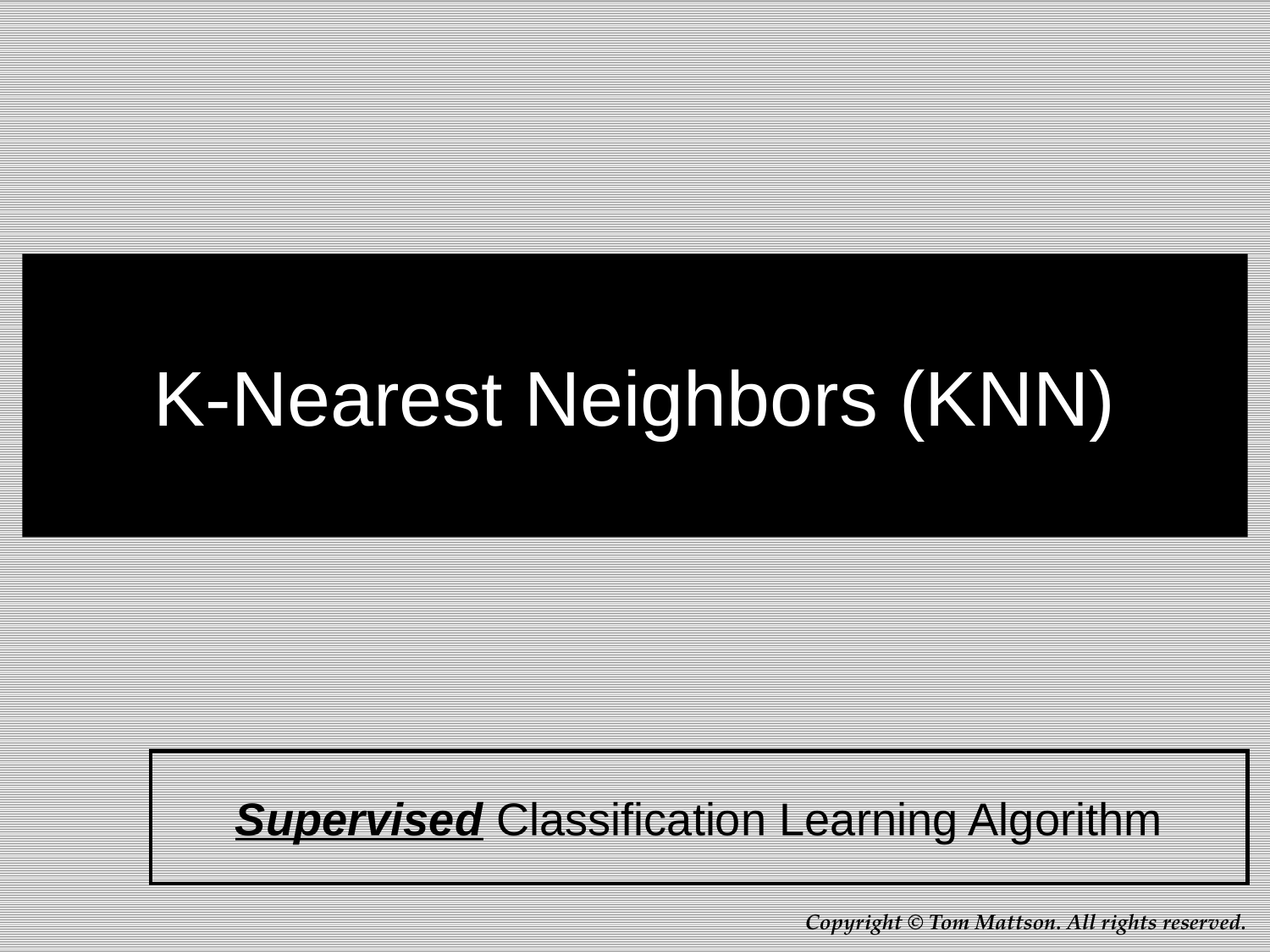

# K-Nearest Neighbors (KNN)
Supervised Classification Learning Algorithm